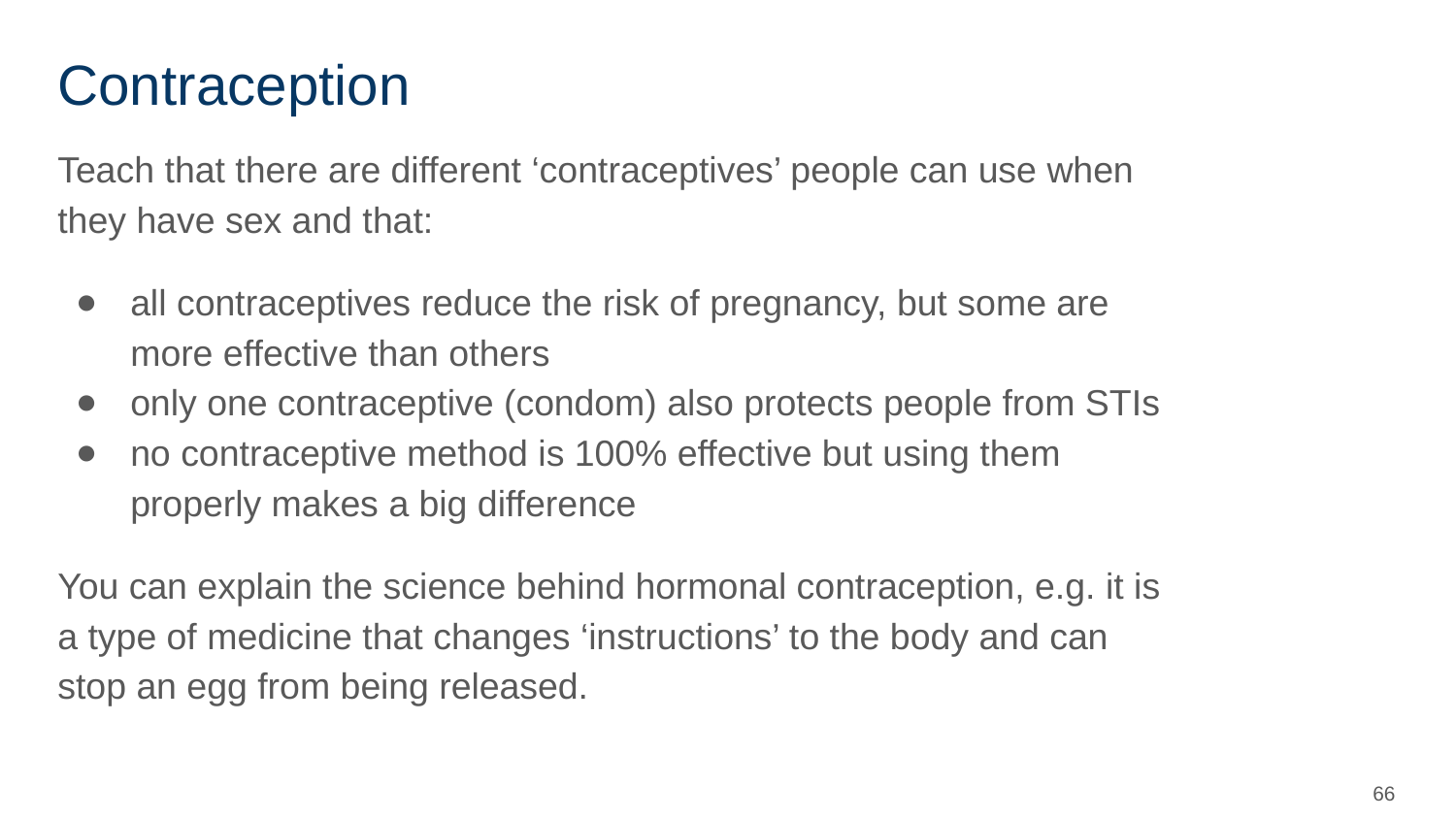

# Contraception

Teach that there are different ‘contraceptives’ people can use when they have sex and that:
all contraceptives reduce the risk of pregnancy, but some are more effective than others
only one contraceptive (condom) also protects people from STIs
no contraceptive method is 100% effective but using them properly makes a big difference
You can explain the science behind hormonal contraception, e.g. it is a type of medicine that changes ‘instructions’ to the body and can stop an egg from being released.

66